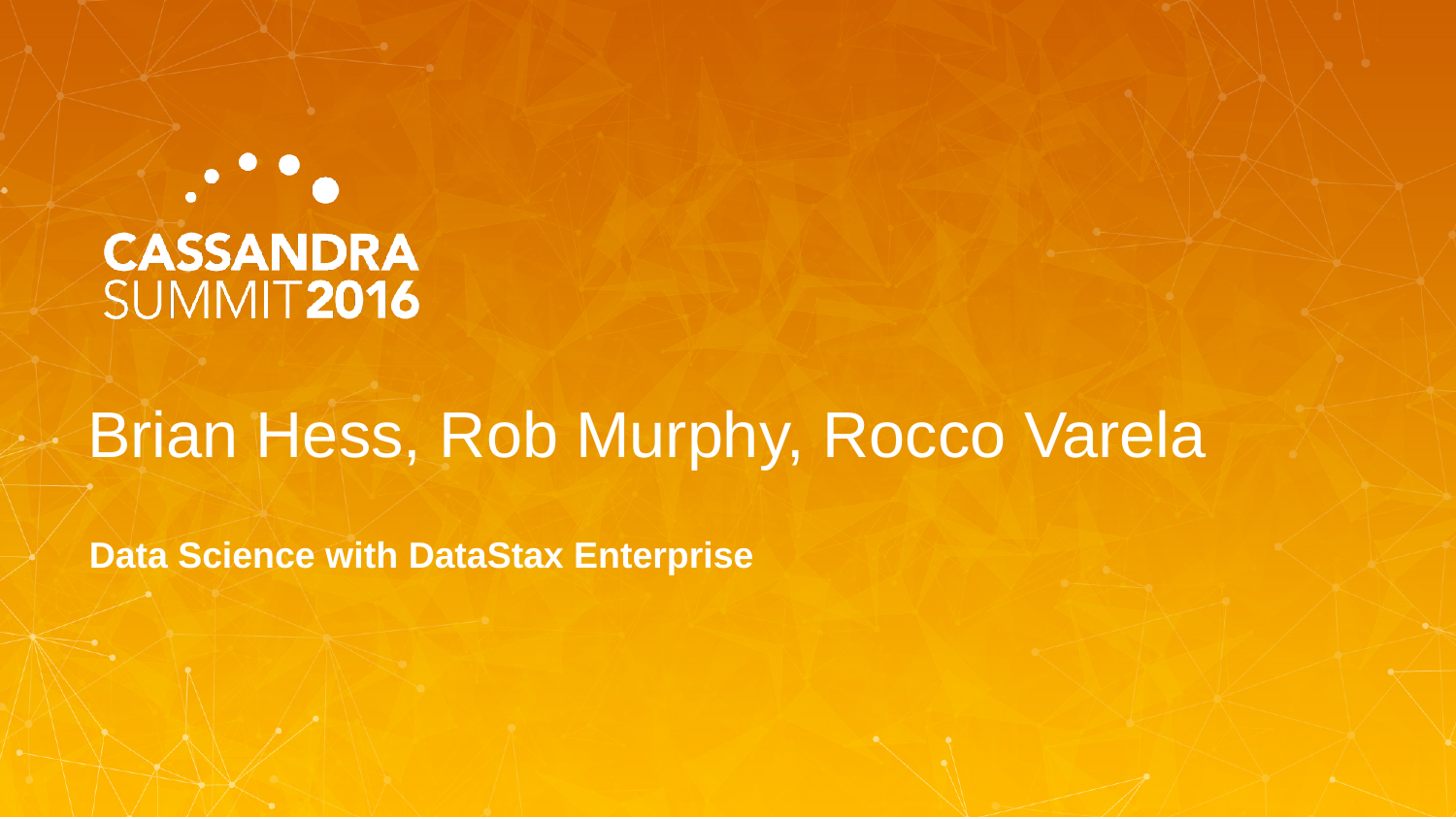

# Brian Hess, Rob Murphy, Rocco Varela
Data Science with DataStax Enterprise